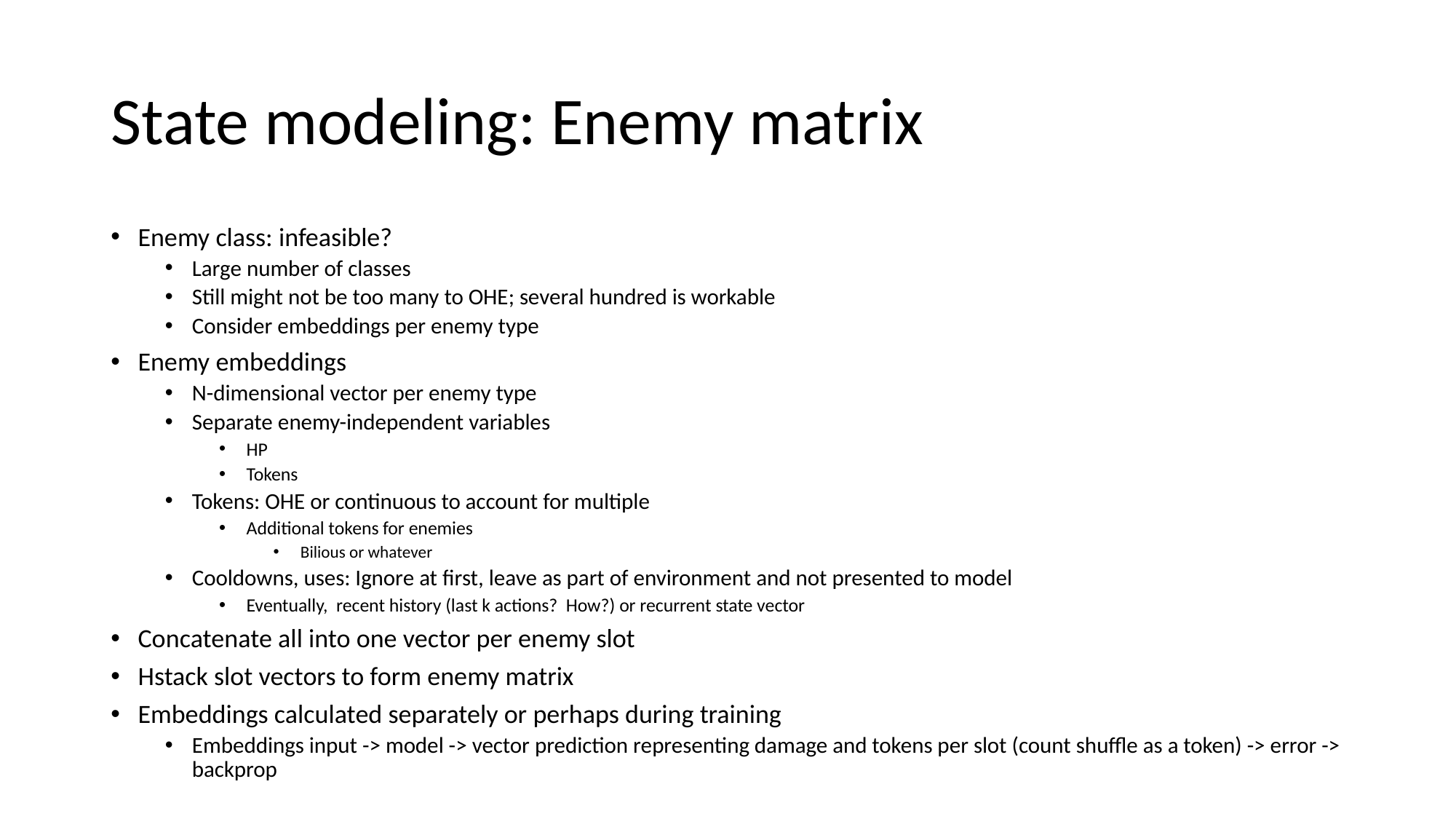

# State modeling: Enemy matrix
Enemy class: infeasible?
Large number of classes
Still might not be too many to OHE; several hundred is workable
Consider embeddings per enemy type
Enemy embeddings
N-dimensional vector per enemy type
Separate enemy-independent variables
HP
Tokens
Tokens: OHE or continuous to account for multiple
Additional tokens for enemies
Bilious or whatever
Cooldowns, uses: Ignore at first, leave as part of environment and not presented to model
Eventually,  recent history (last k actions?  How?) or recurrent state vector
Concatenate all into one vector per enemy slot
Hstack slot vectors to form enemy matrix
Embeddings calculated separately or perhaps during training
Embeddings input -> model -> vector prediction representing damage and tokens per slot (count shuffle as a token) -> error -> backprop